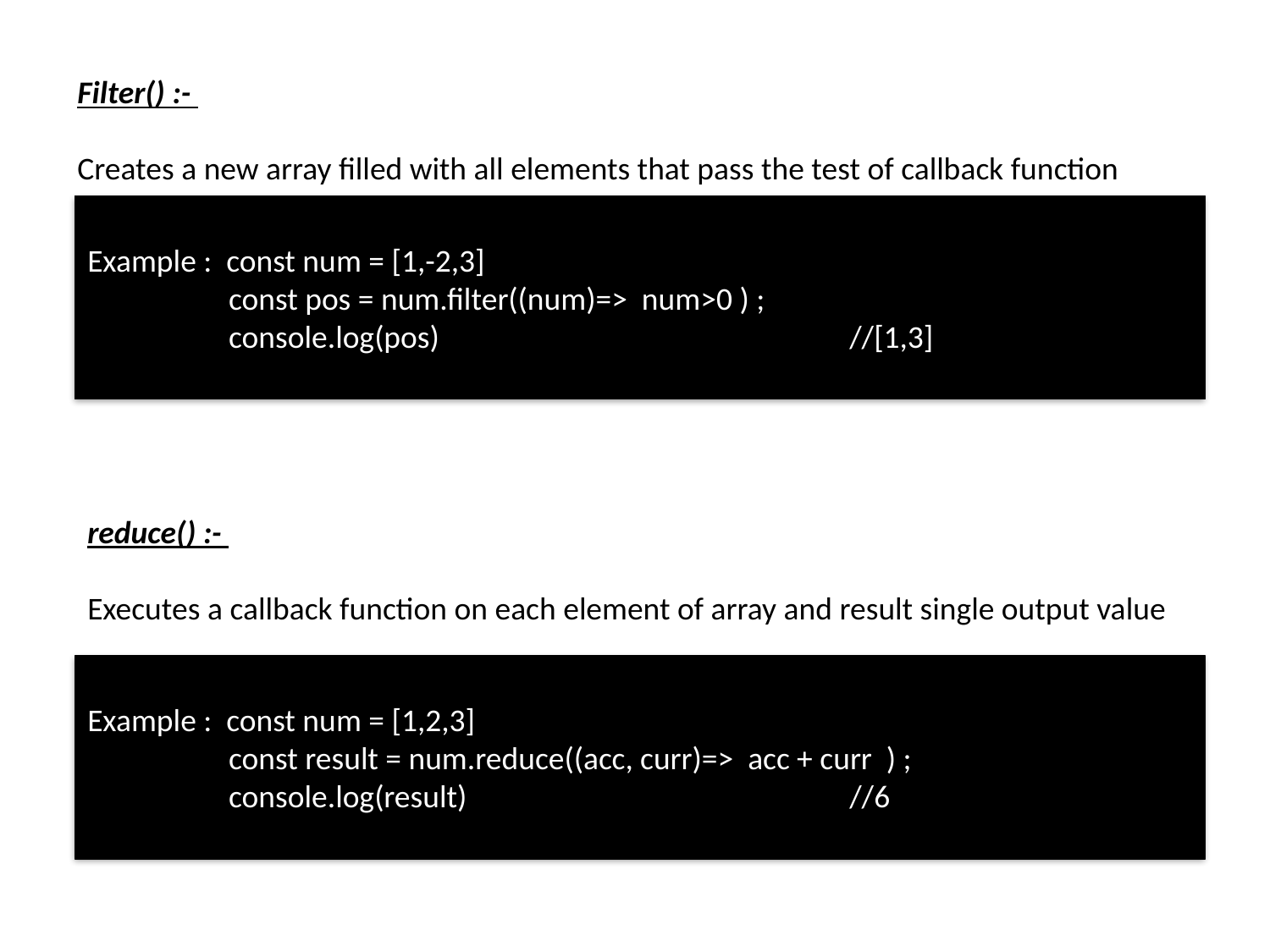

Filter() :-

Creates a new array filled with all elements that pass the test of callback function

Example :  const num = [1,-2,3]
	  const pos = num.filter((num)=>  num>0 ) ;
	  console.log(pos)				//[1,3]

reduce() :-

Executes a callback function on each element of array and result single output value

Example :  const num = [1,2,3]
	  const result = num.reduce((acc, curr)=>  acc + curr  ) ;
	  console.log(result)				//6